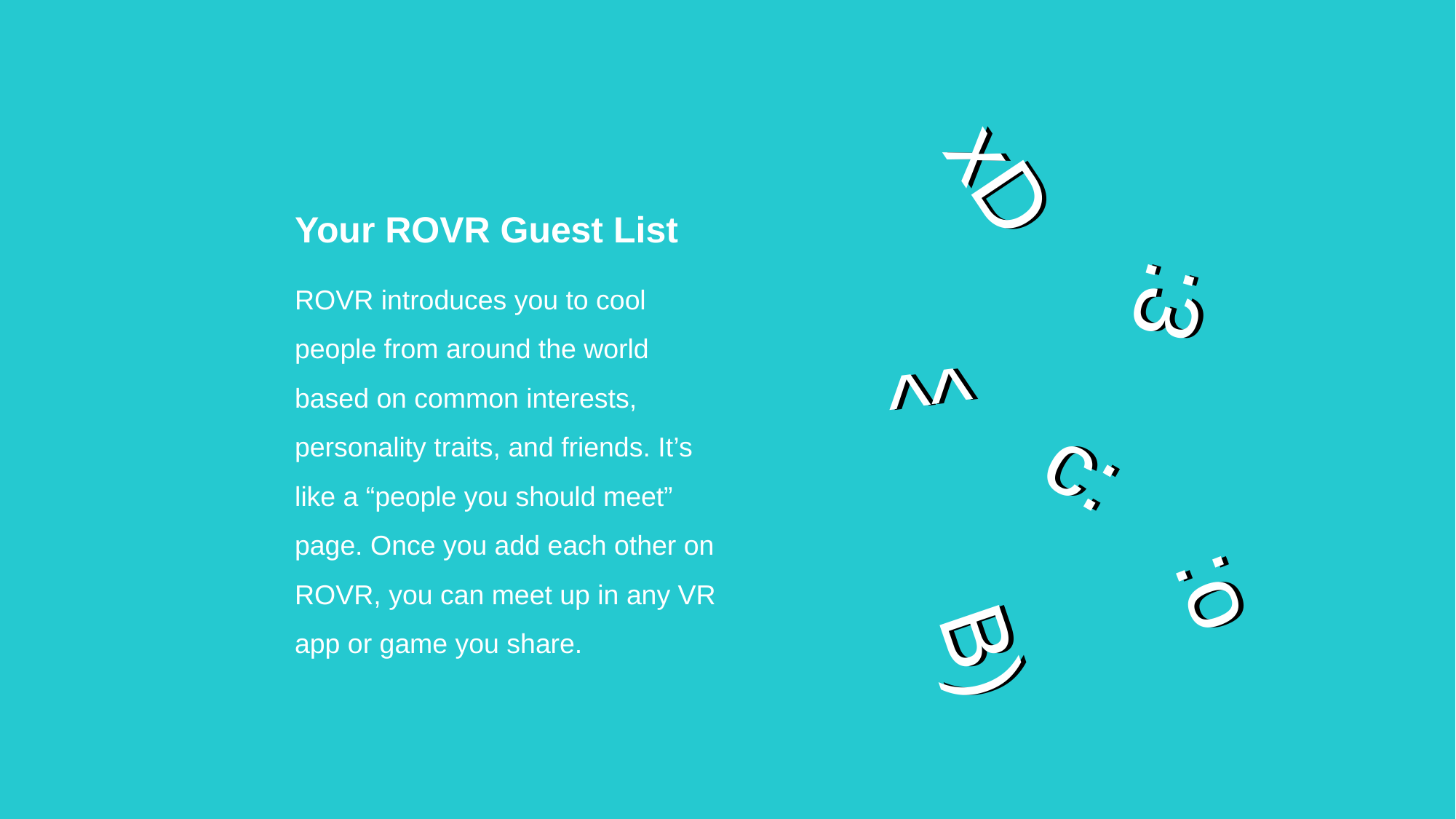

xD
xD
Your ROVR Guest List
ROVR introduces you to cool people from around the world based on common interests, personality traits, and friends. It’s like a “people you should meet” page. Once you add each other on ROVR, you can meet up in any VR app or game you share.
:3
:3
^^
^^
c:
c:
:o
:o
B)
B)